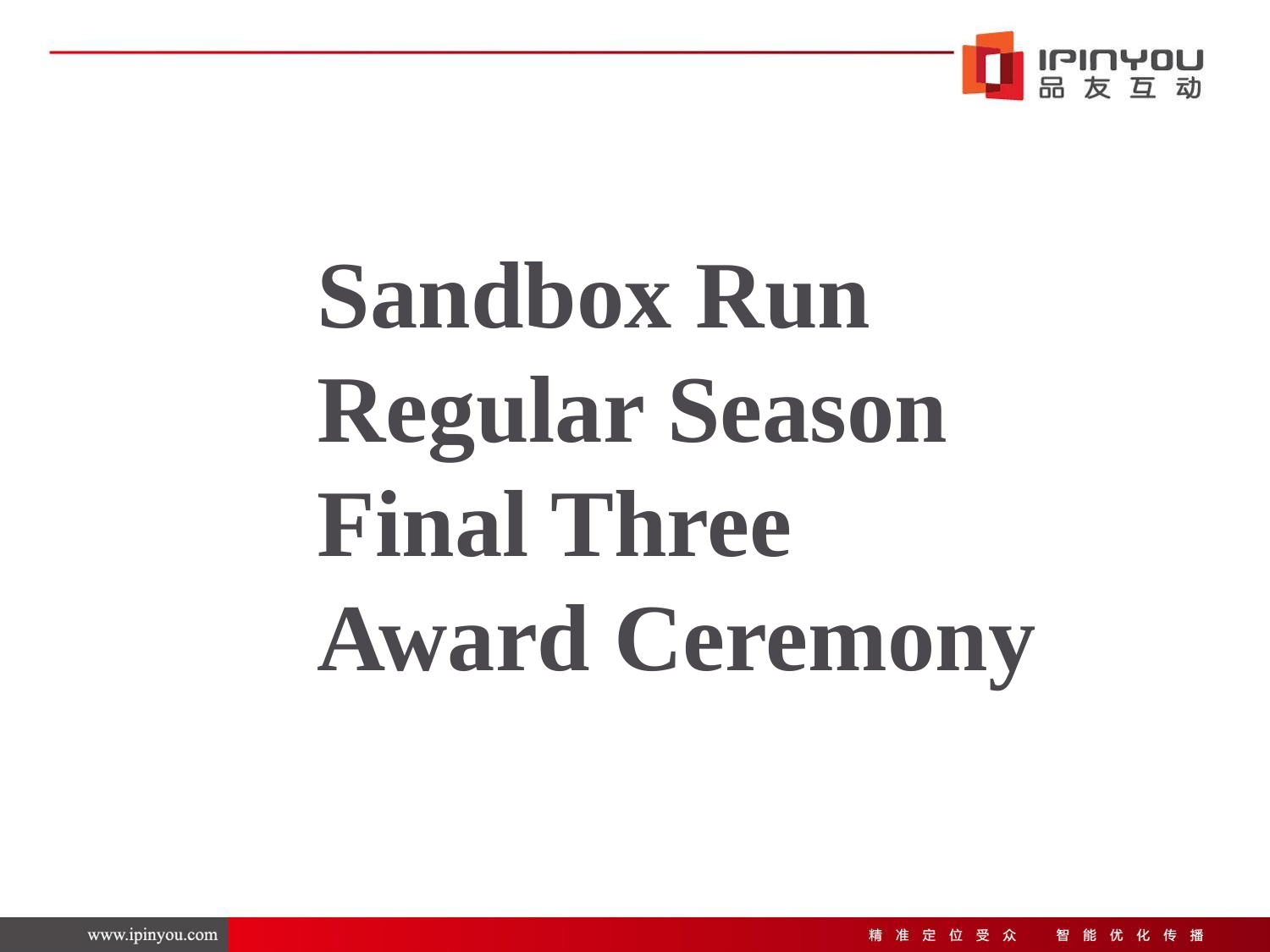

Sandbox Run
Regular Season
Final Three
Award Ceremony